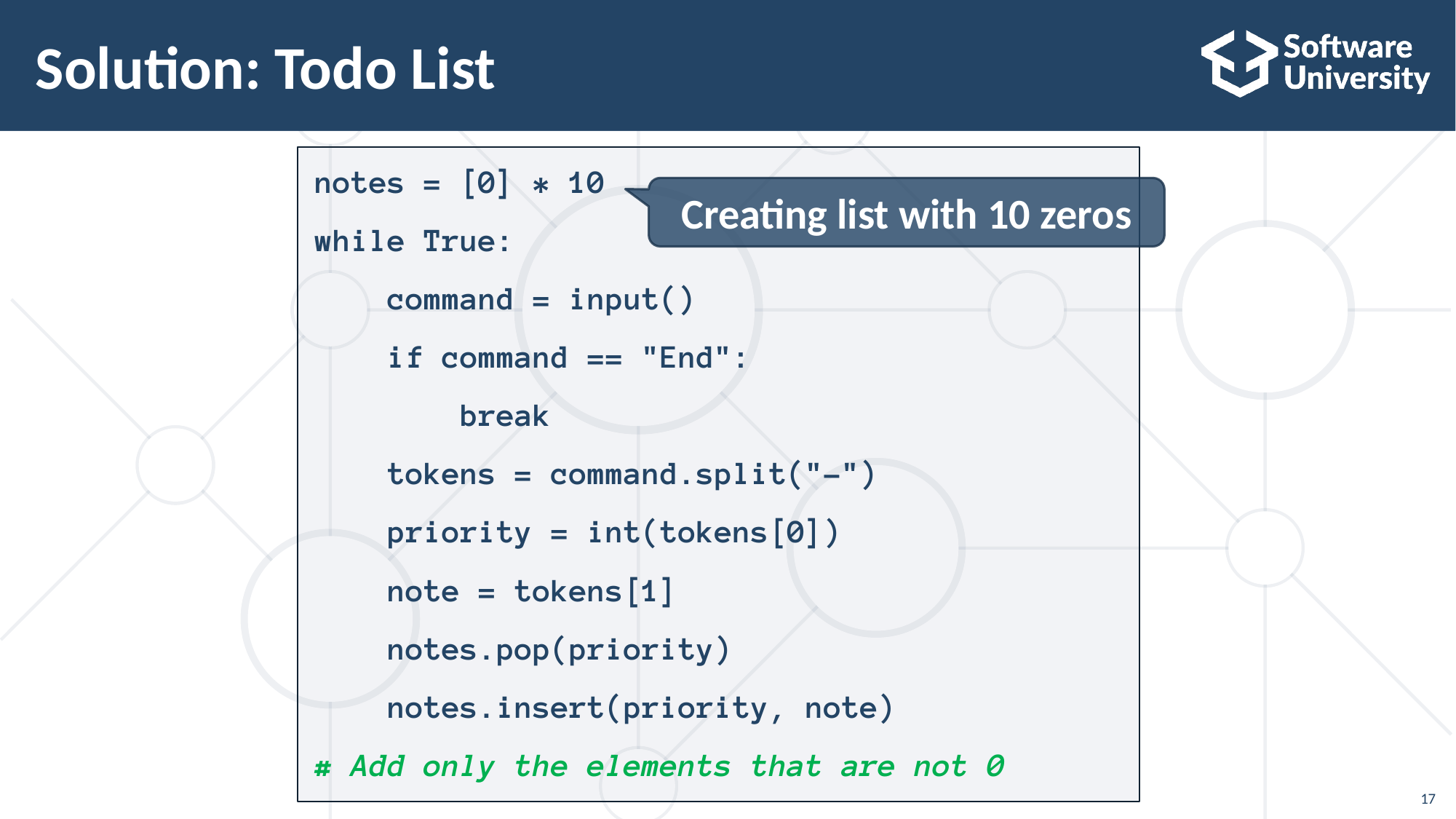

# Solution: Todo List
notes = [0] * 10
while True:
    command = input()
    if command == "End":
        break
    tokens = command.split("-")
    priority = int(tokens[0])
    note = tokens[1]
    notes.pop(priority)
    notes.insert(priority, note)
# Add only the elements that are not 0
Creating list with 10 zeros
17